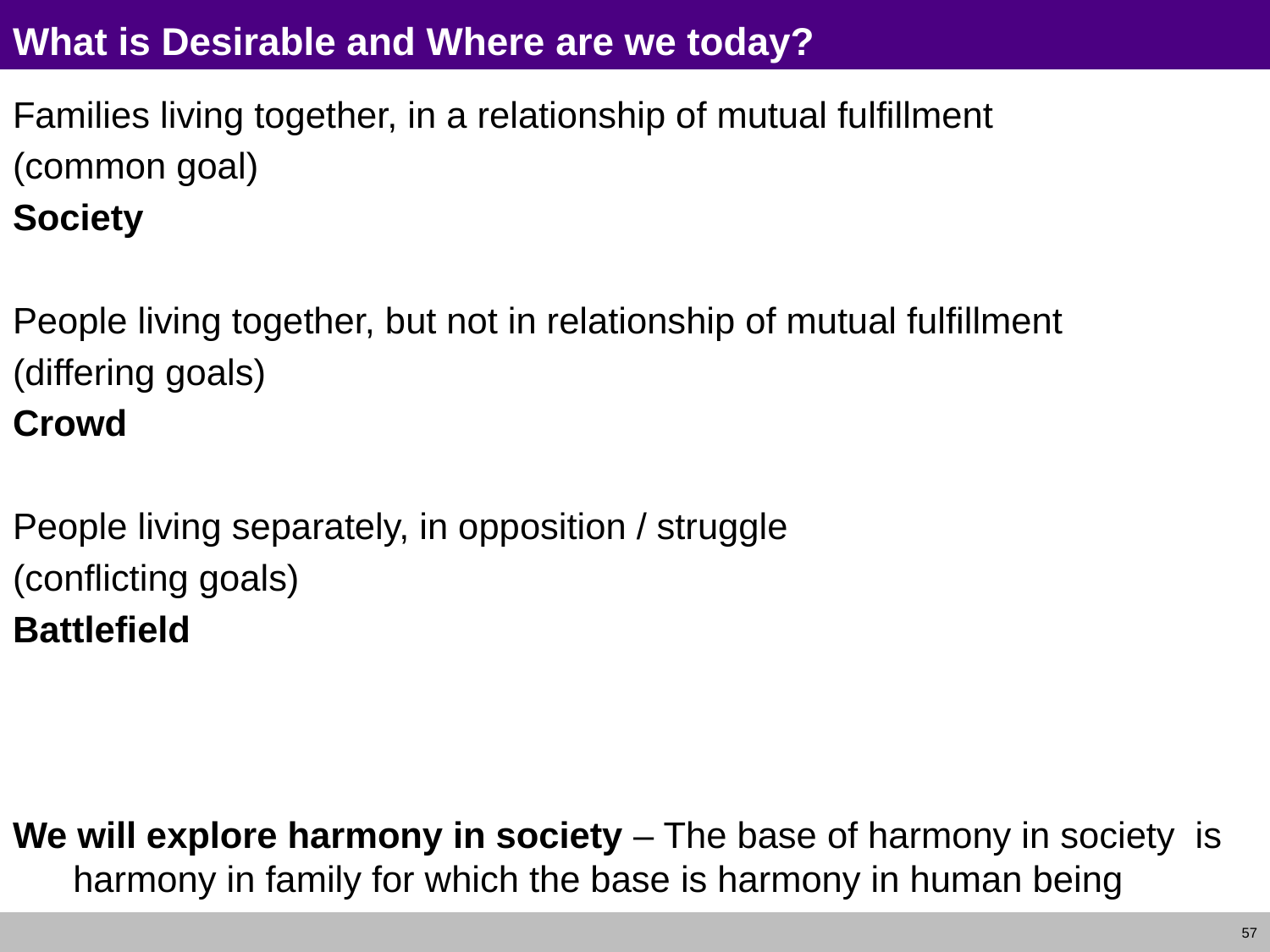

# What is Desirable and Where are we today?
Families living together, in a relationship of mutual fulfillment
(common goal)
Society

People living together, but not in relationship of mutual fulfillment
(differing goals)
Crowd

People living separately, in opposition / struggle
(conflicting goals)
Battlefield

We will explore harmony in society – The base of harmony in society  is harmony in family for which the base is harmony in human being